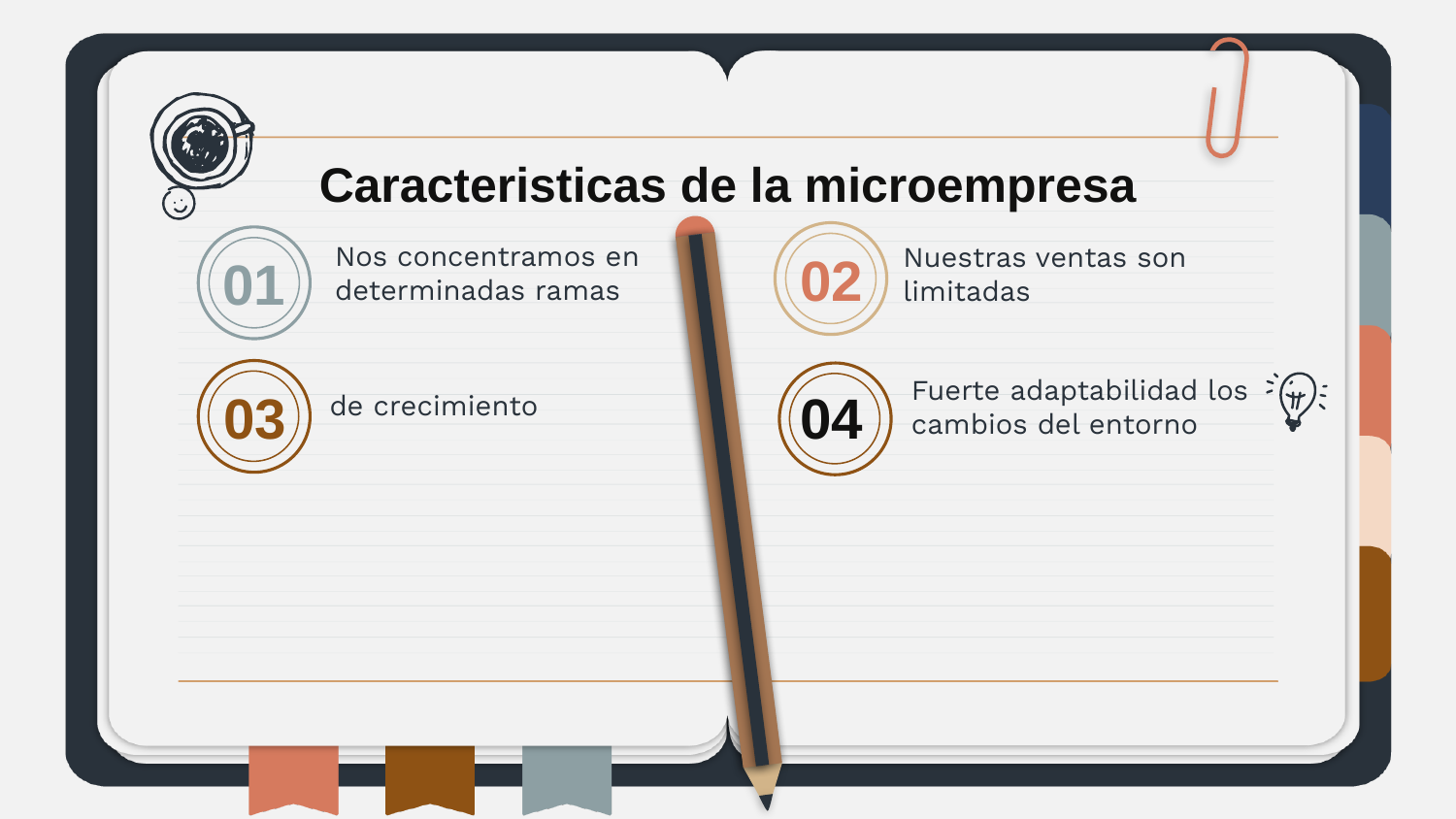

# Caracteristicas de la microempresa

Nuestras ventas son limitadas
02
Nos concentramos en determinadas ramas

01

Fuerte adaptabilidad los cambios del entorno
de crecimiento

03
04